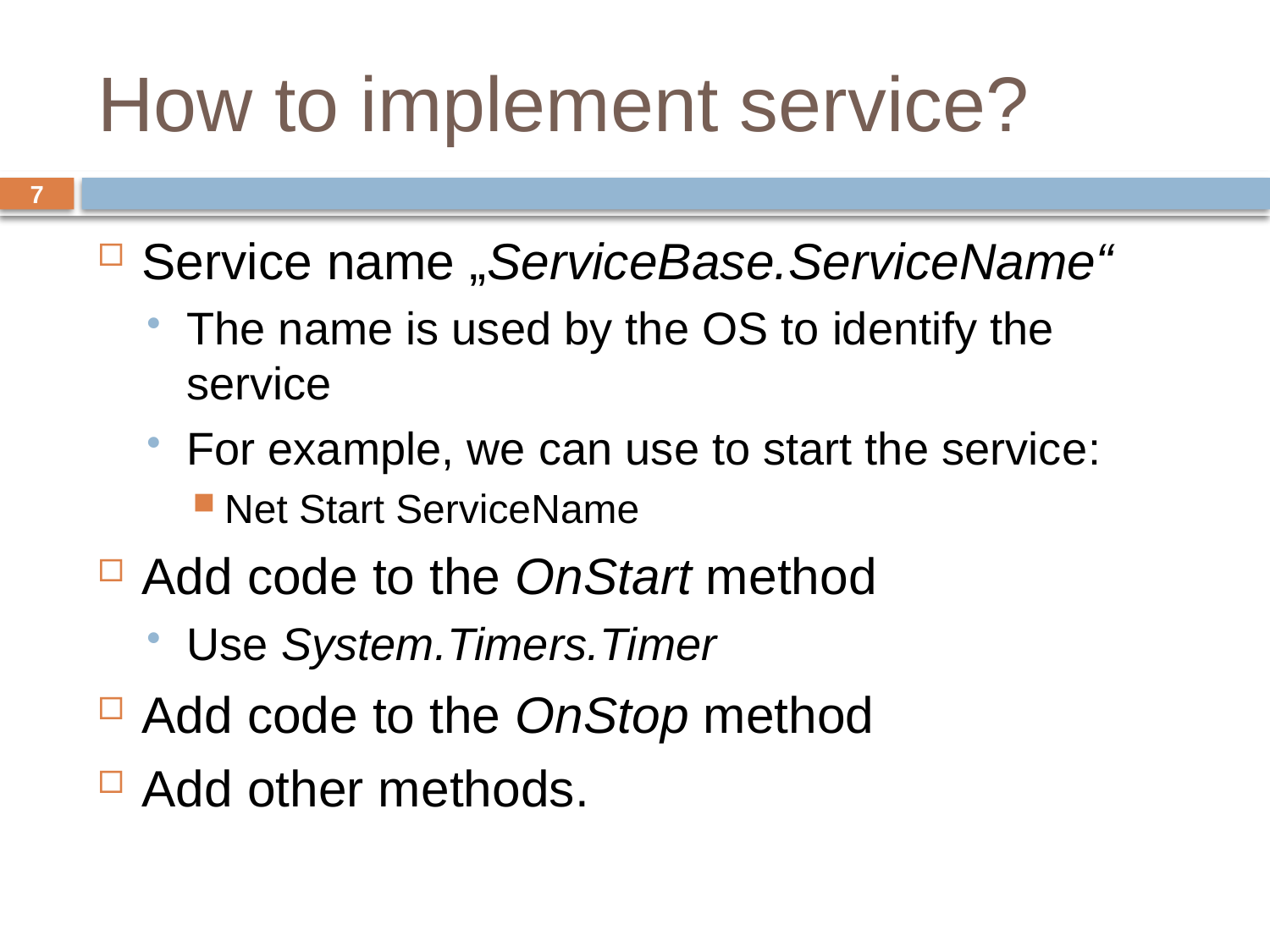

# How to implement service?
7
Service name „ServiceBase.ServiceName“
The name is used by the OS to identify the service
For example, we can use to start the service:
Net Start ServiceName
Add code to the OnStart method
Use System.Timers.Timer
Add code to the OnStop method
Add other methods.